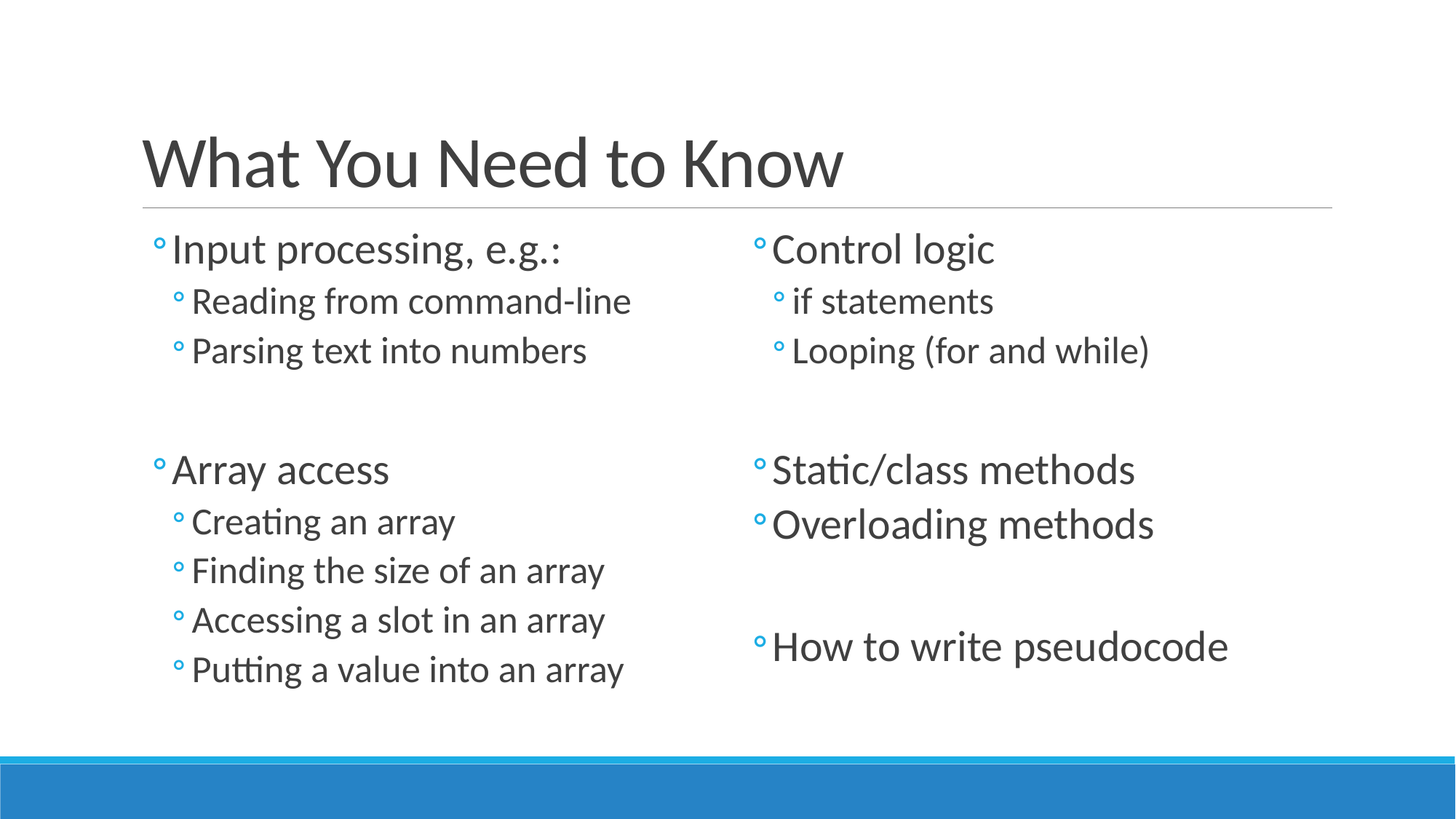

# What You Need to Know
Input processing, e.g.:
Reading from command-line
Parsing text into numbers

Array access
Creating an array
Finding the size of an array
Accessing a slot in an array
Putting a value into an array
Control logic
if statements
Looping (for and while)

Static/class methods
Overloading methods

How to write pseudocode